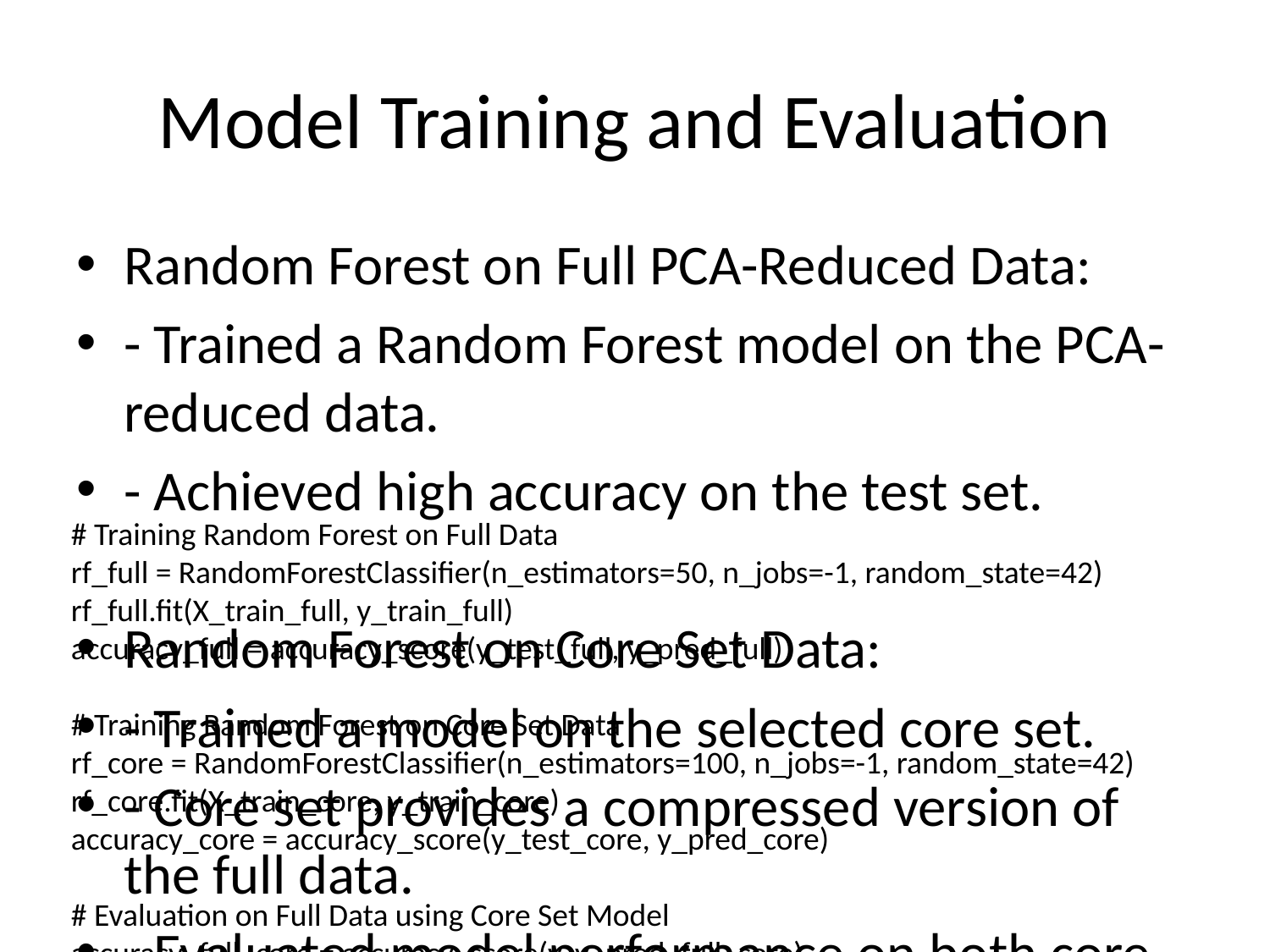

# Model Training and Evaluation
Random Forest on Full PCA-Reduced Data:
- Trained a Random Forest model on the PCA-reduced data.
- Achieved high accuracy on the test set.

Random Forest on Core Set Data:
- Trained a model on the selected core set.
- Core set provides a compressed version of the full data.
- Evaluated model performance on both core set and full PCA-reduced data.
# Training Random Forest on Full Data
rf_full = RandomForestClassifier(n_estimators=50, n_jobs=-1, random_state=42)
rf_full.fit(X_train_full, y_train_full)
accuracy_full = accuracy_score(y_test_full, y_pred_full)

# Training Random Forest on Core Set Data
rf_core = RandomForestClassifier(n_estimators=100, n_jobs=-1, random_state=42)
rf_core.fit(X_train_core, y_train_core)
accuracy_core = accuracy_score(y_test_core, y_pred_core)

# Evaluation on Full Data using Core Set Model
accuracy_full_core = accuracy_score(y, y_pred_full_core)